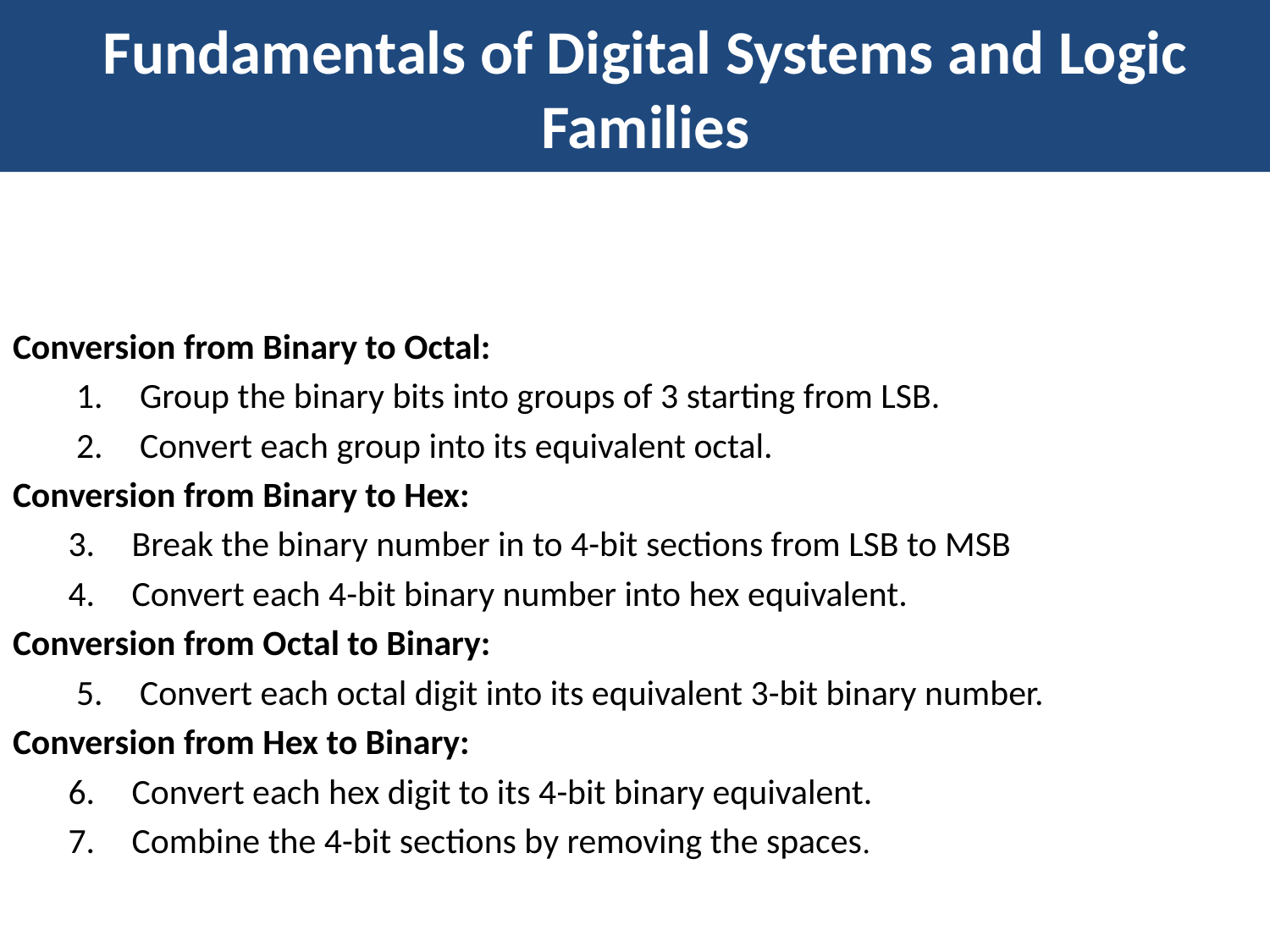

Fundamentals of Digital Systems and Logic Families
Number System Conversion
Conversion from Binary to Octal:
Group the binary bits into groups of 3 starting from LSB.
Convert each group into its equivalent octal.
Conversion from Binary to Hex:
Break the binary number in to 4-bit sections from LSB to MSB
Convert each 4-bit binary number into hex equivalent.
Conversion from Octal to Binary:
Convert each octal digit into its equivalent 3-bit binary number.
Conversion from Hex to Binary:
Convert each hex digit to its 4-bit binary equivalent.
Combine the 4-bit sections by removing the spaces.